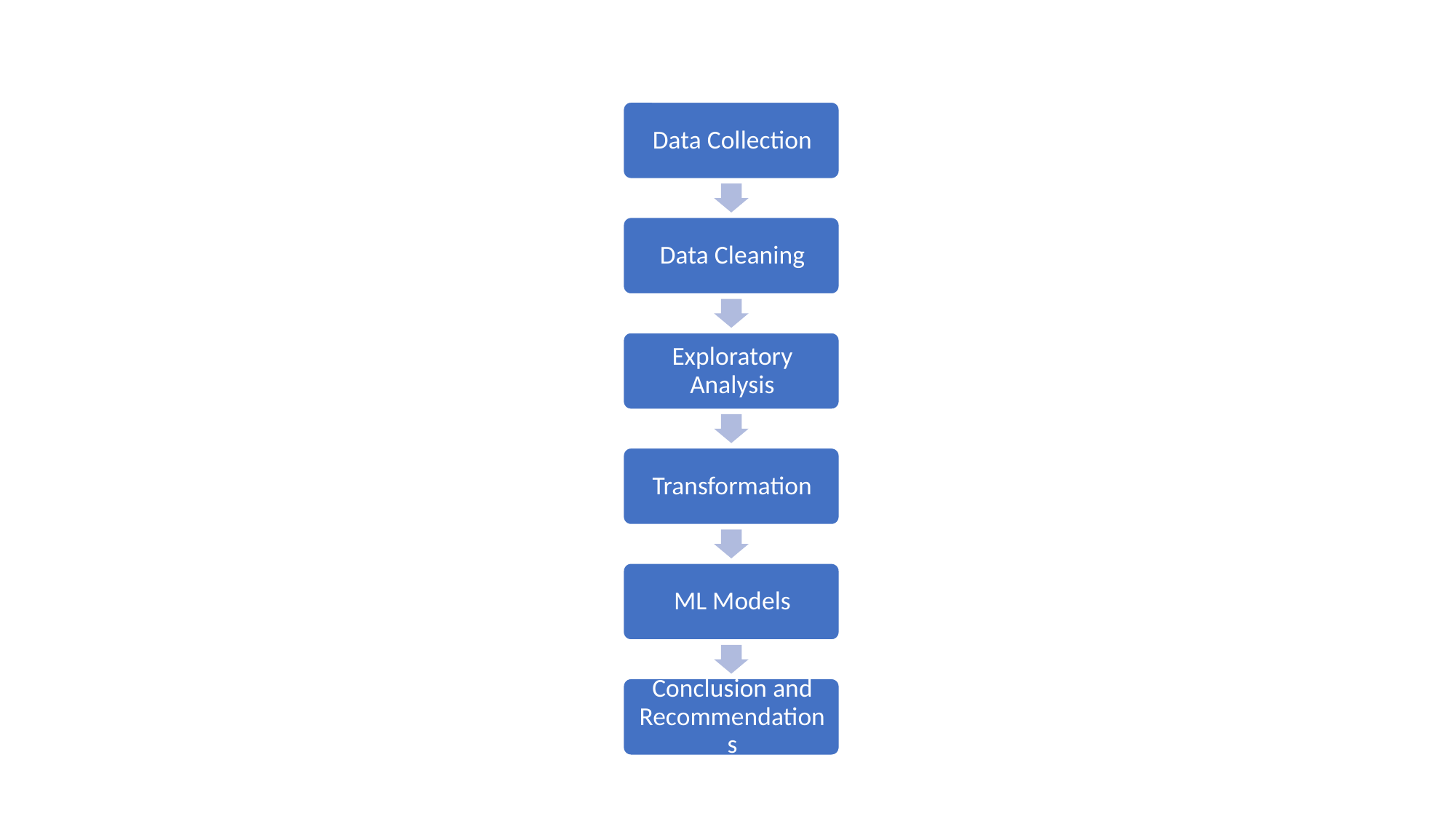

Data Collection

Data Cleaning

Exploratory Analysis

Transformation

ML Models

Conclusion and Recommendations